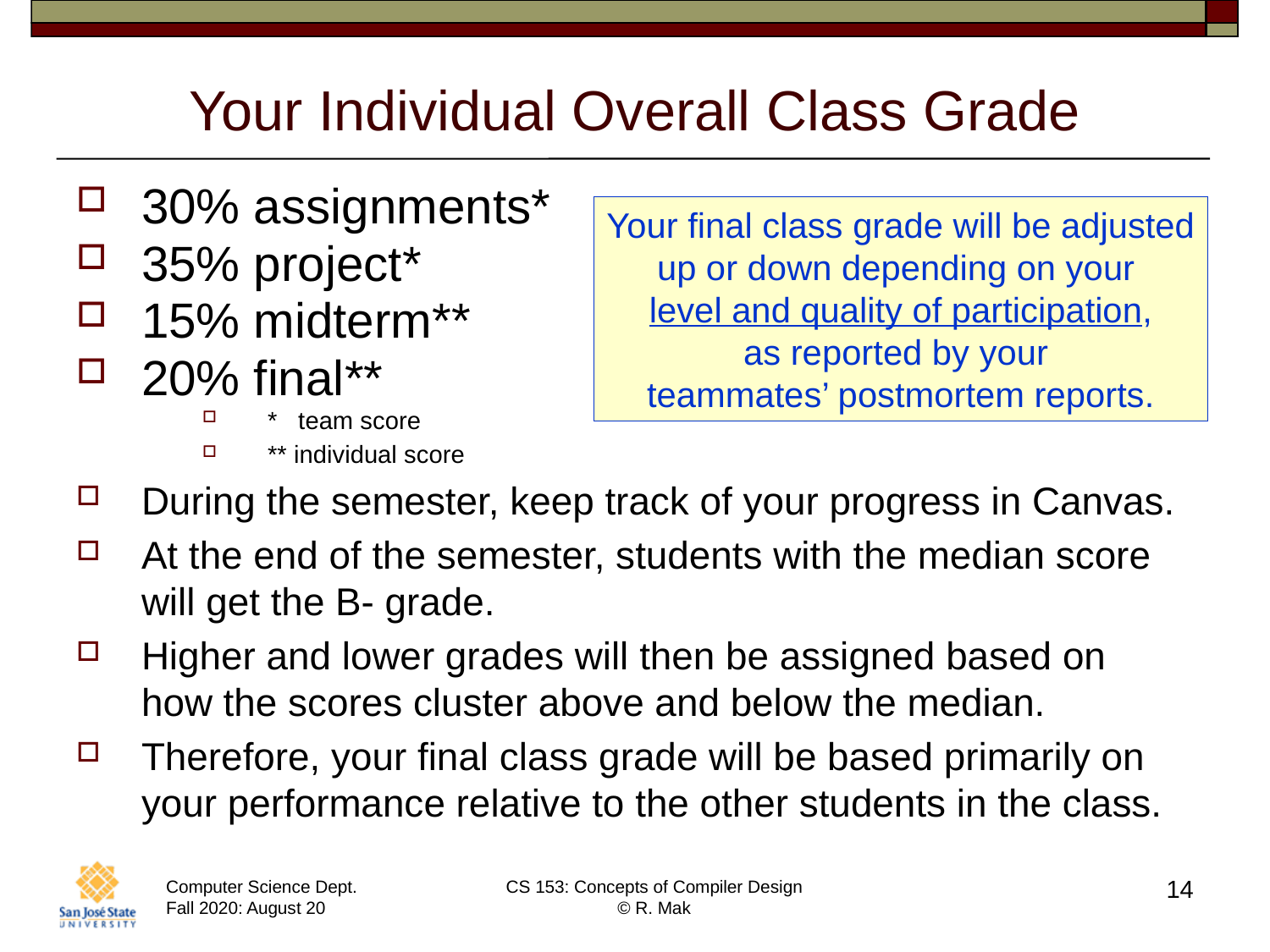

# Your Individual Overall Class Grade
30% assignments*
35% project*
15% midterm**
20% final**
*   team score
** individual score
During the semester, keep track of your progress in Canvas.
At the end of the semester, students with the median score will get the B- grade.
Higher and lower grades will then be assigned based on
how the scores cluster above and below the median.
Therefore, your final class grade will be based primarily on your performance relative to the other students in the class.

Your final class grade will be adjusted
up or down depending on your
level and quality of participation,
as reported by your
teammates’ postmortem reports.
14